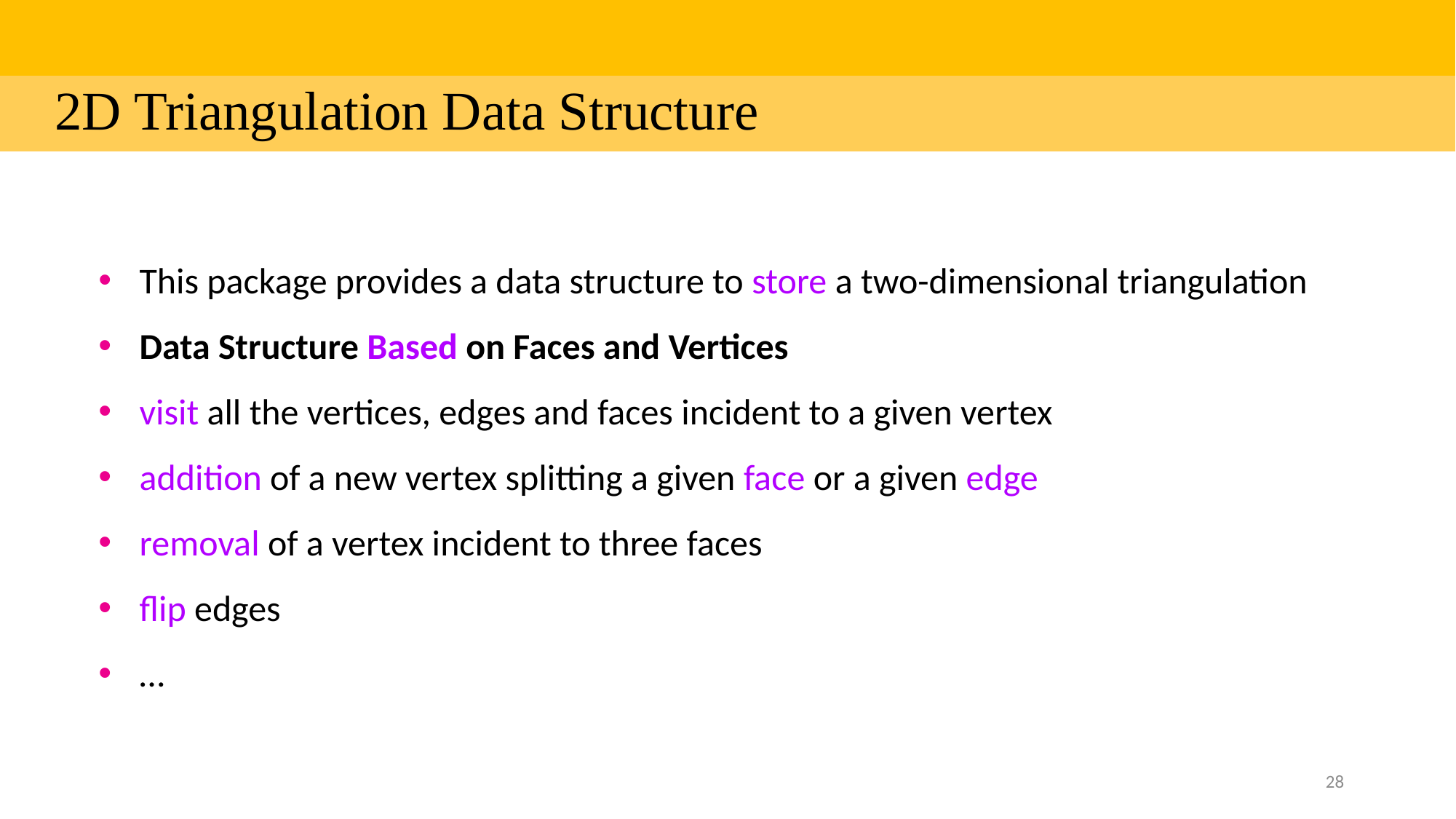

|  |
| --- |
| 2D Triangulation Data Structure |
This package provides a data structure to store a two-dimensional triangulation
Data Structure Based on Faces and Vertices
visit all the vertices, edges and faces incident to a given vertex
addition of a new vertex splitting a given face or a given edge
removal of a vertex incident to three faces
flip edges
…
28